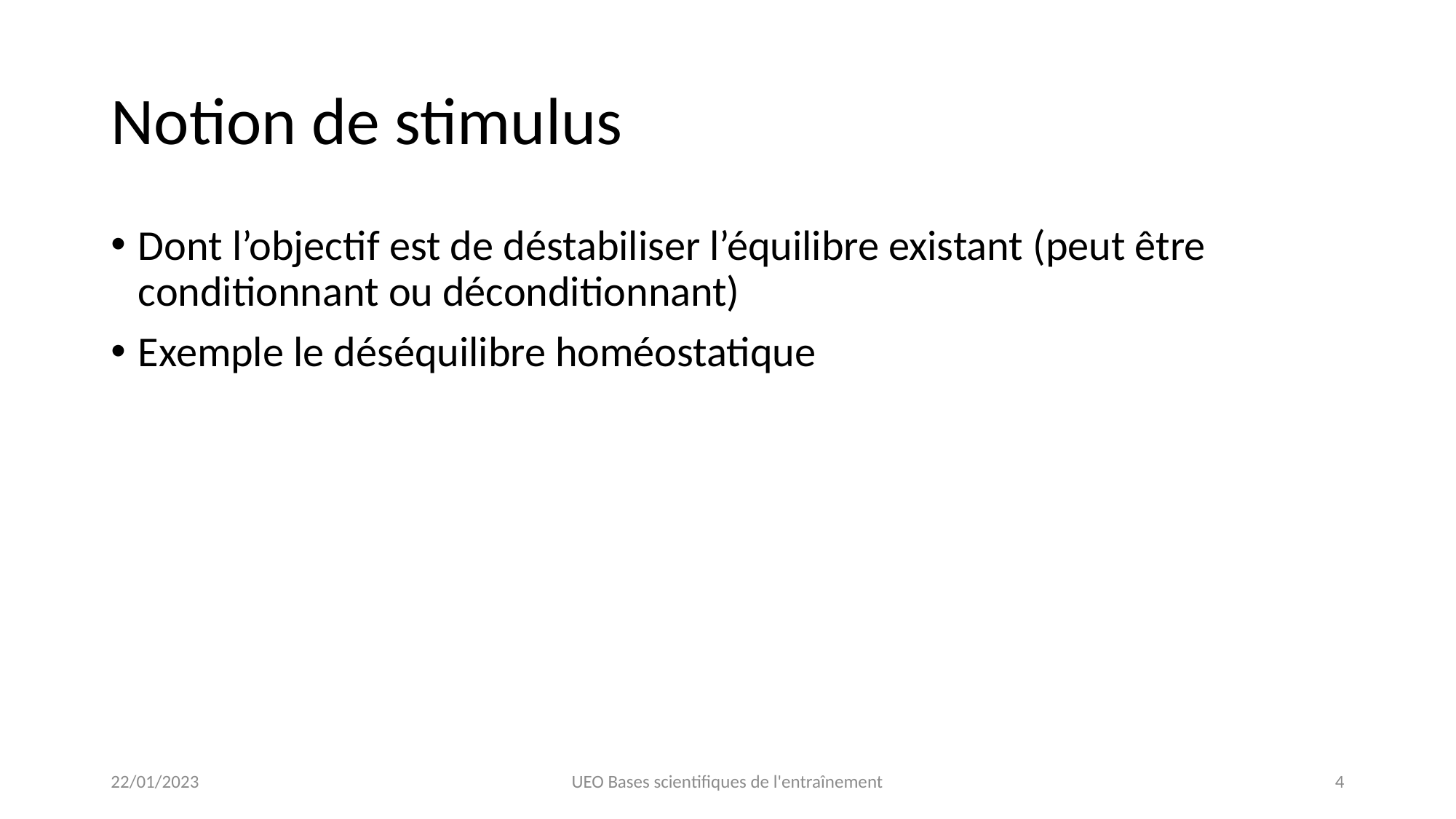

# Notion de stimulus
Dont l’objectif est de déstabiliser l’équilibre existant (peut être conditionnant ou déconditionnant)
Exemple le déséquilibre homéostatique
22/01/2023
UEO Bases scientifiques de l'entraînement
4